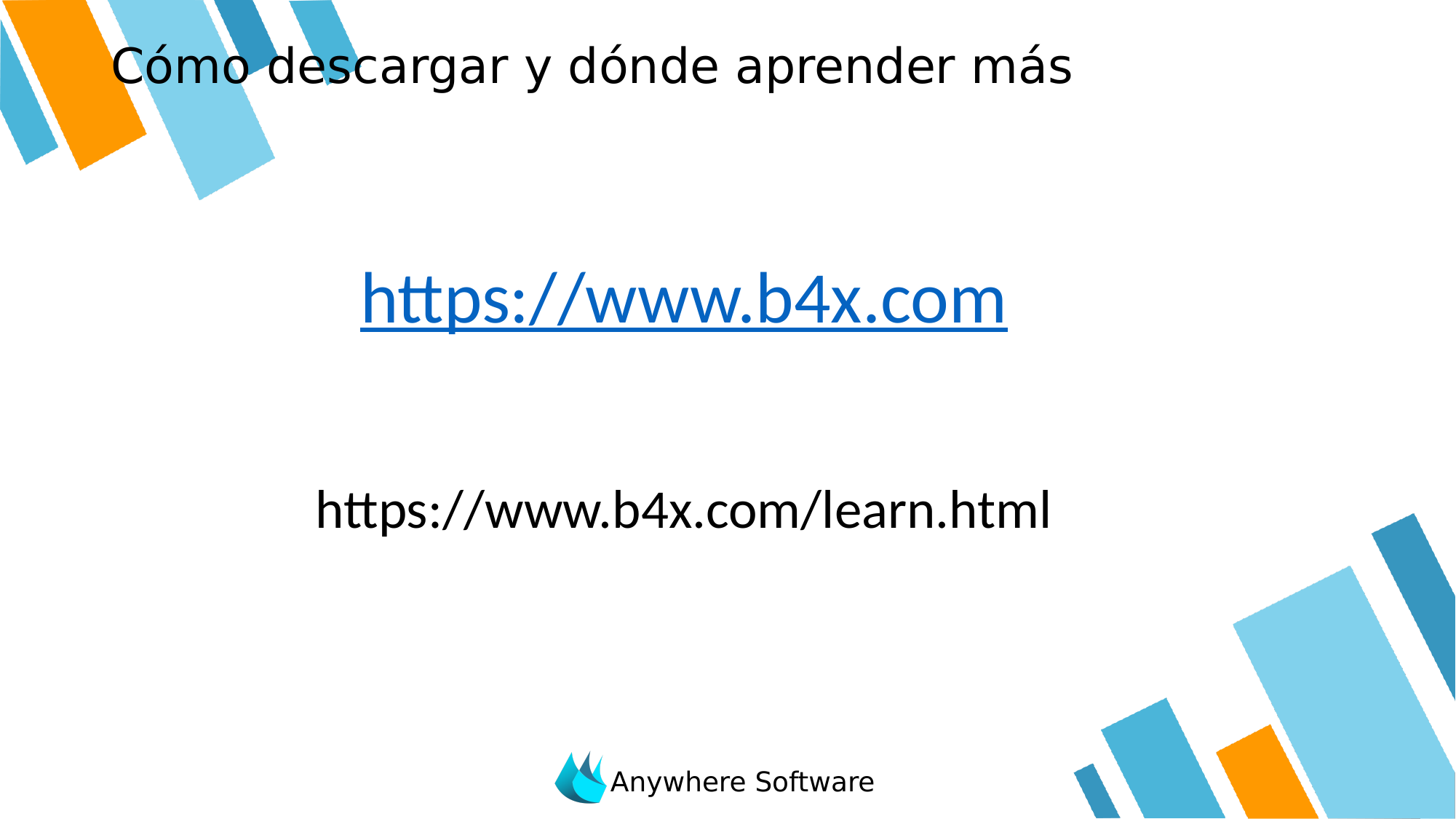

# Cómo descargar y dónde aprender más
https://www.b4x.com
https://www.b4x.com/learn.html